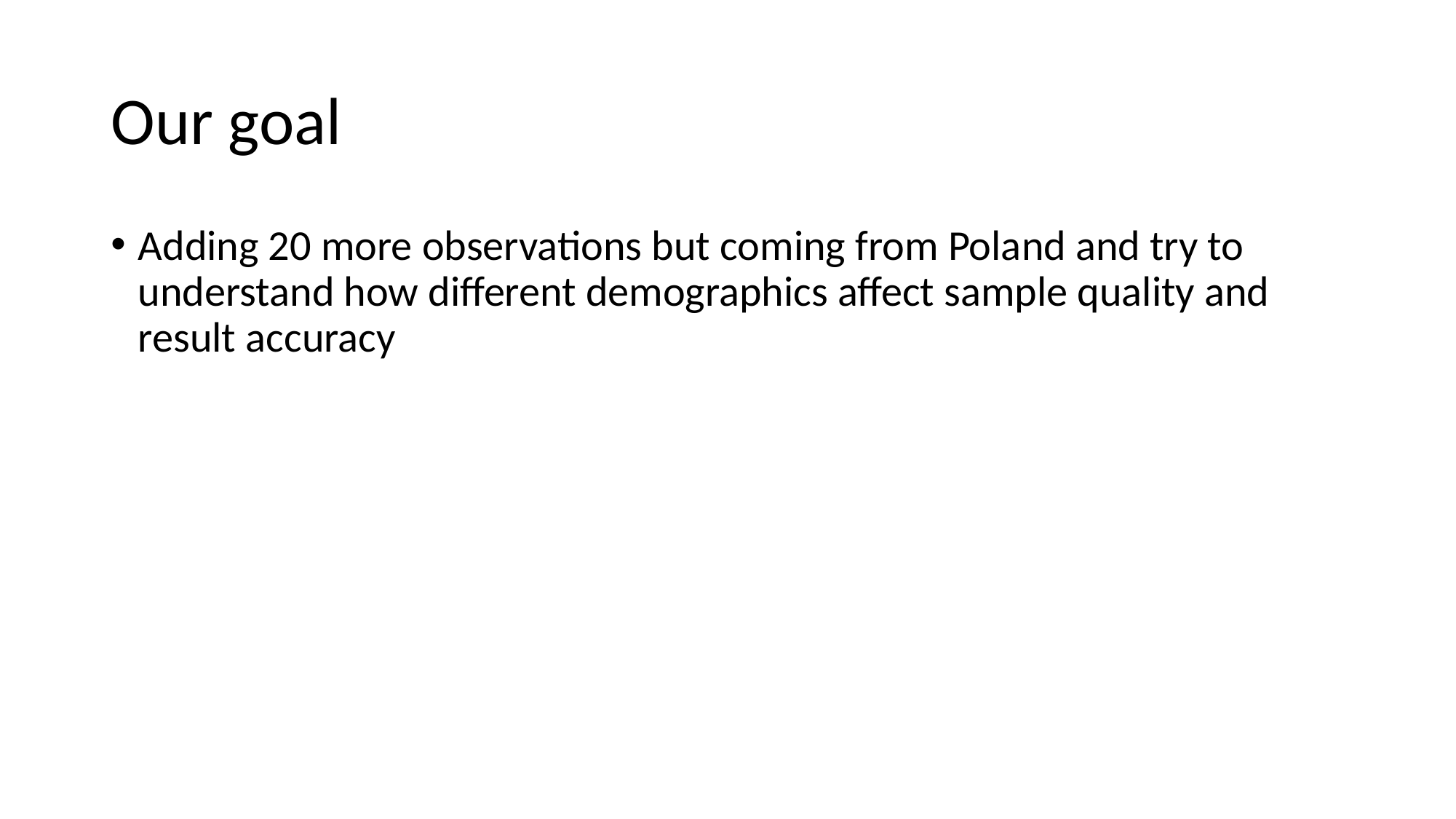

# Our goal
Adding 20 more observations but coming from Poland and try to understand how different demographics affect sample quality and result accuracy